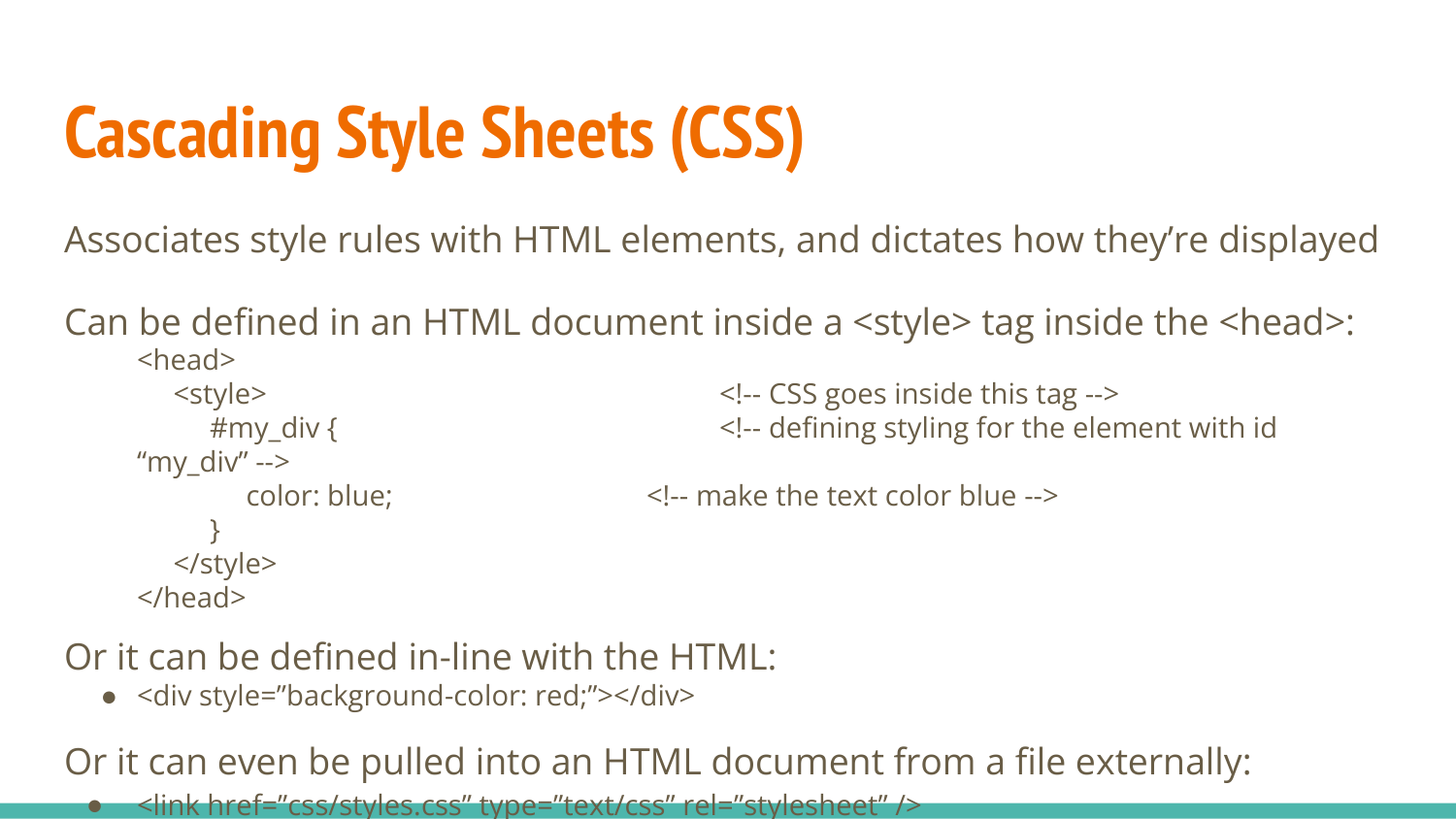

# Cascading Style Sheets (CSS)
Associates style rules with HTML elements, and dictates how they’re displayed
Can be defined in an HTML document inside a <style> tag inside the <head>:
<head>
     <style>				<!-- CSS goes inside this tag -->
          #my_div {			<!-- defining styling for the element with id “my_div” -->
     color: blue;		<!-- make the text color blue -->
          }
     </style>
</head>
Or it can be defined in-line with the HTML:
<div style=”background-color: red;”></div>
Or it can even be pulled into an HTML document from a file externally:
<link href=”css/styles.css” type=”text/css” rel=”stylesheet” />